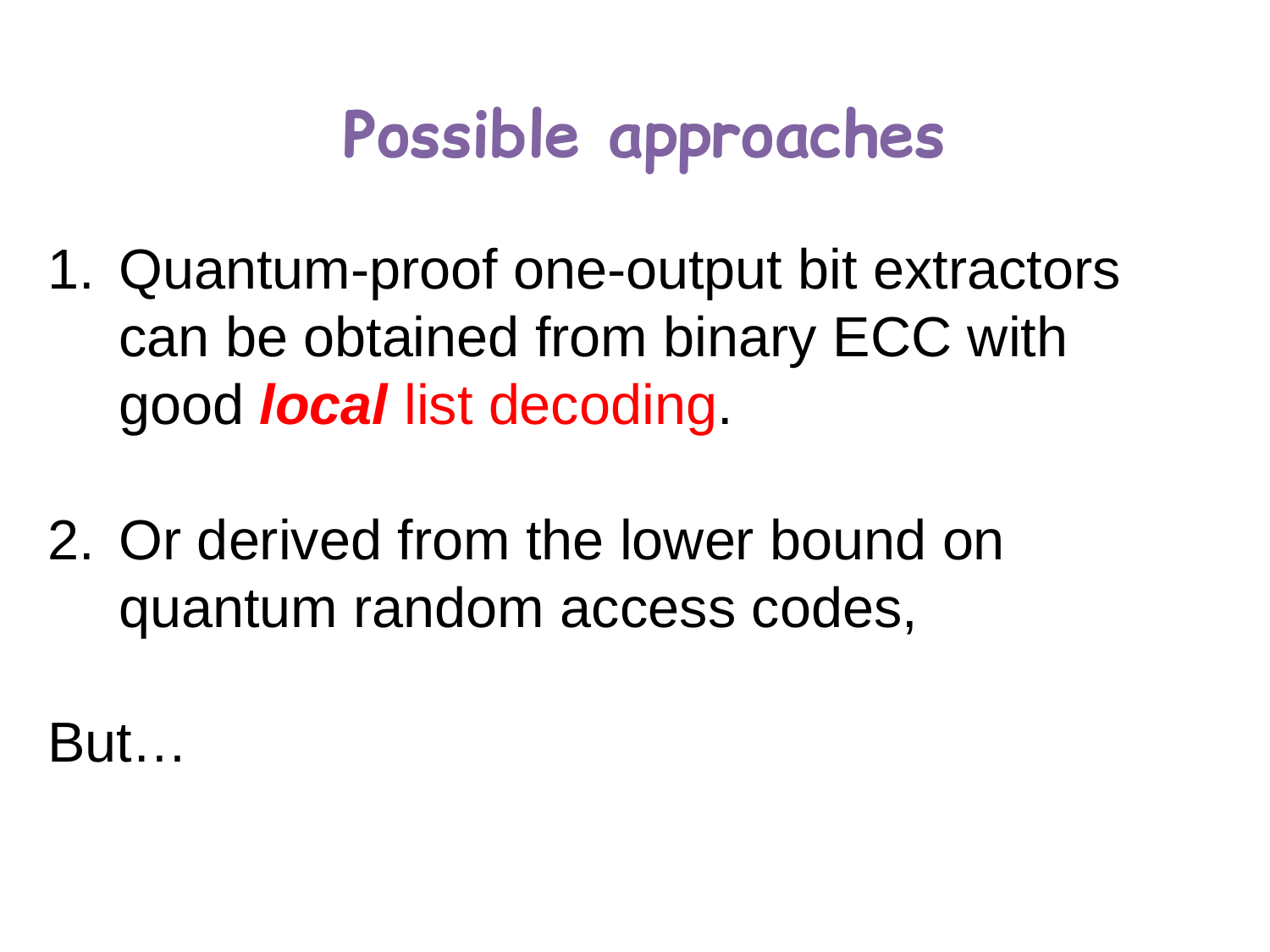

# Possible approaches
Quantum-proof one-output bit extractors can be obtained from binary ECC with good local list decoding.

Or derived from the lower bound on quantum random access codes,

But…